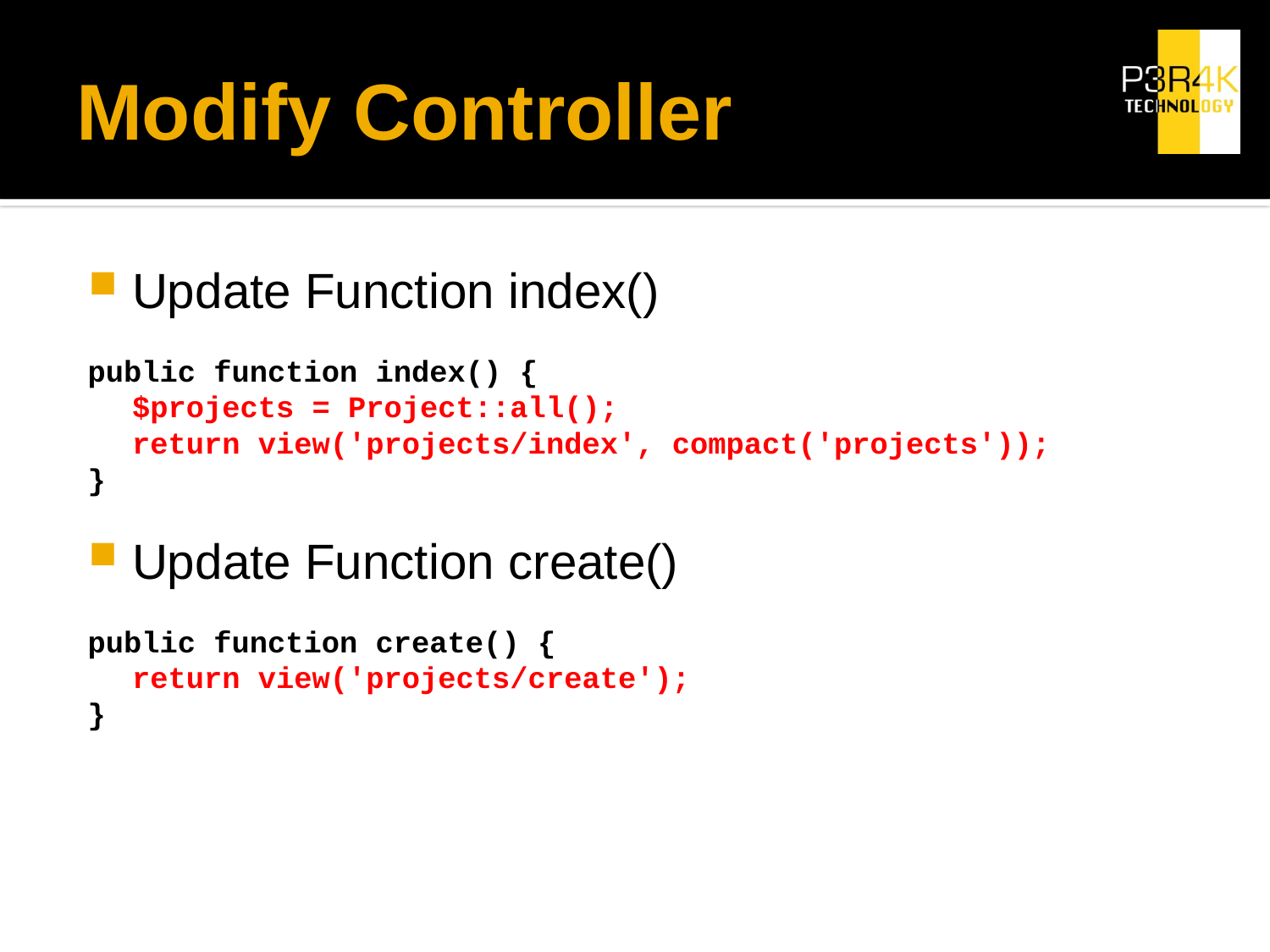

# Modify Controller
Update Function index()

public function index() {
	$projects = Project::all();
	return view('projects/index', compact('projects'));
}

Update Function create()

public function create() {
	return view('projects/create');
}